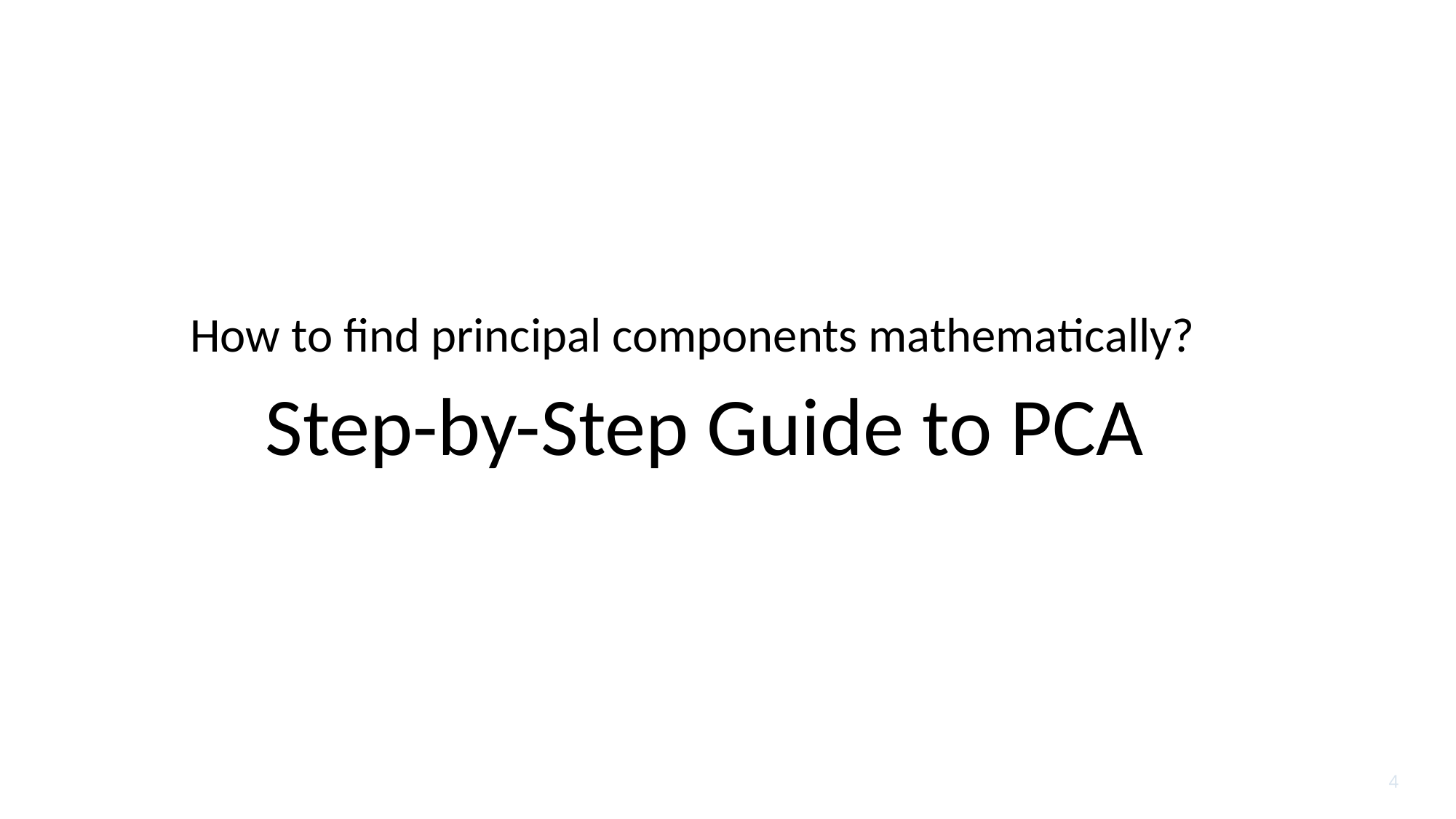

# Step-by-Step Guide to PCA
How to find principal components mathematically?
Step-by-Step Guide to PCA
4